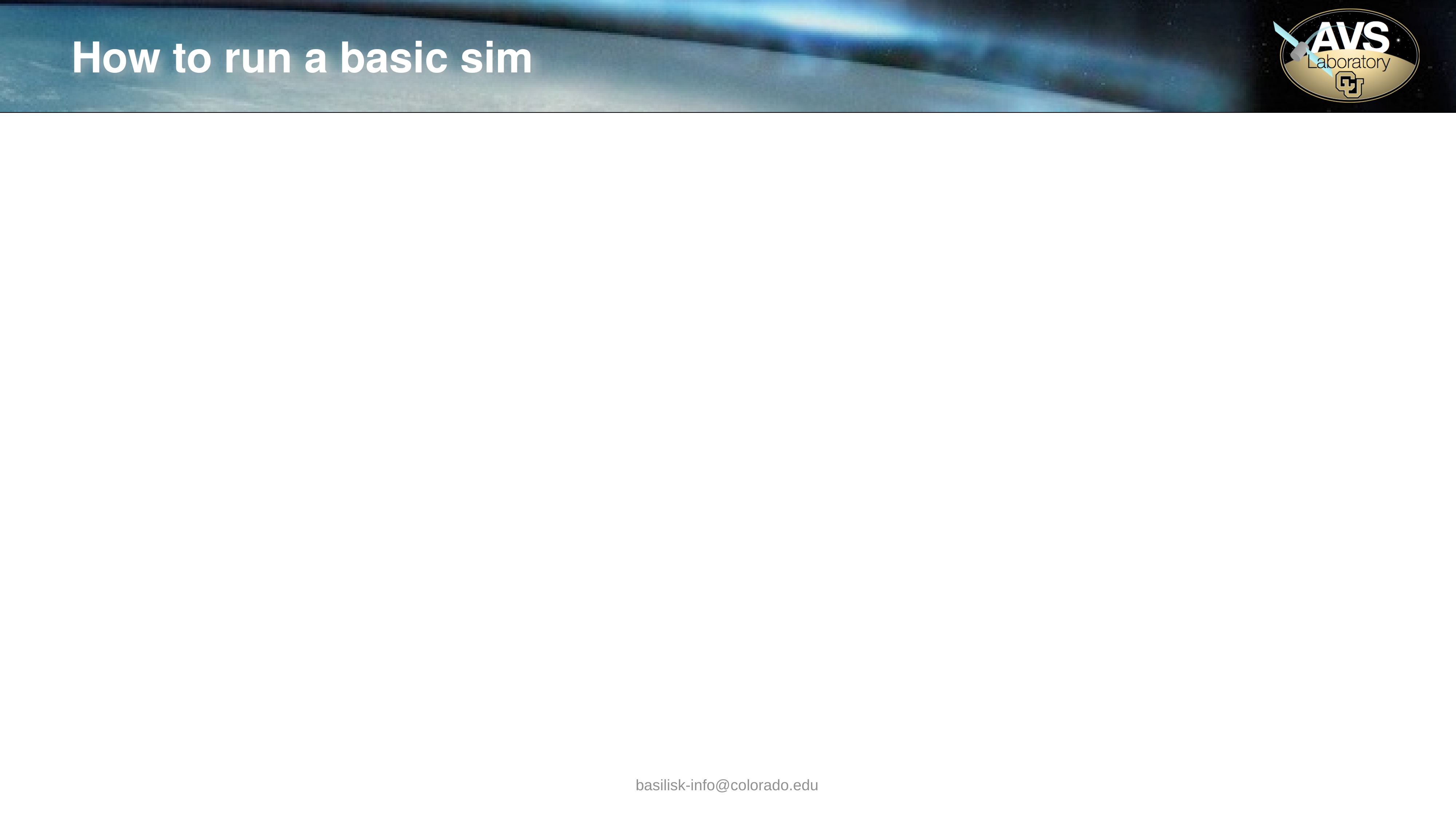

# How to run a basic sim